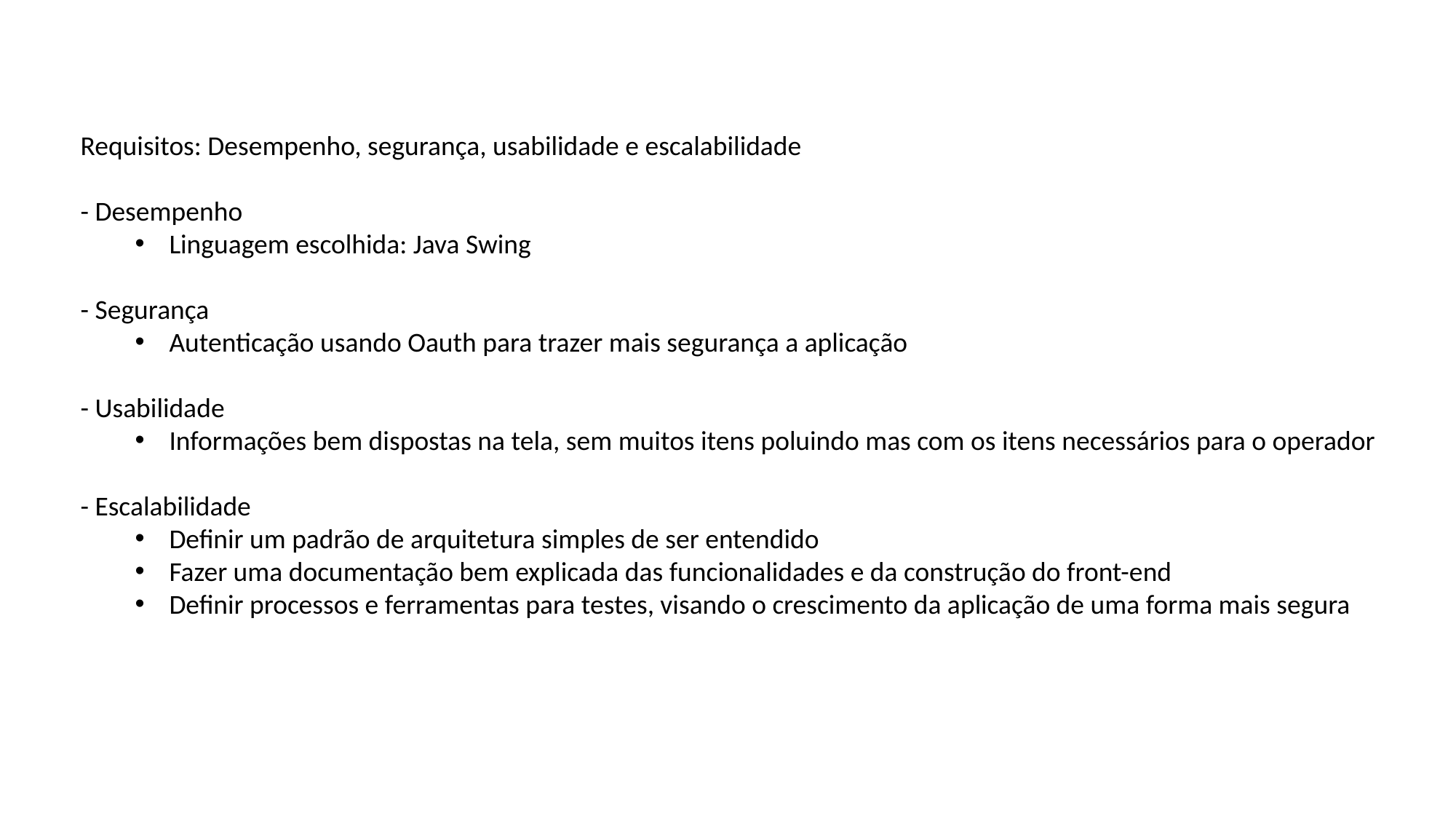

Requisitos: Desempenho, segurança, usabilidade e escalabilidade

- Desempenho
Linguagem escolhida: Java Swing

- Segurança
Autenticação usando Oauth para trazer mais segurança a aplicação

- Usabilidade
Informações bem dispostas na tela, sem muitos itens poluindo mas com os itens necessários para o operador

- Escalabilidade
Definir um padrão de arquitetura simples de ser entendido
Fazer uma documentação bem explicada das funcionalidades e da construção do front-end
Definir processos e ferramentas para testes, visando o crescimento da aplicação de uma forma mais segura